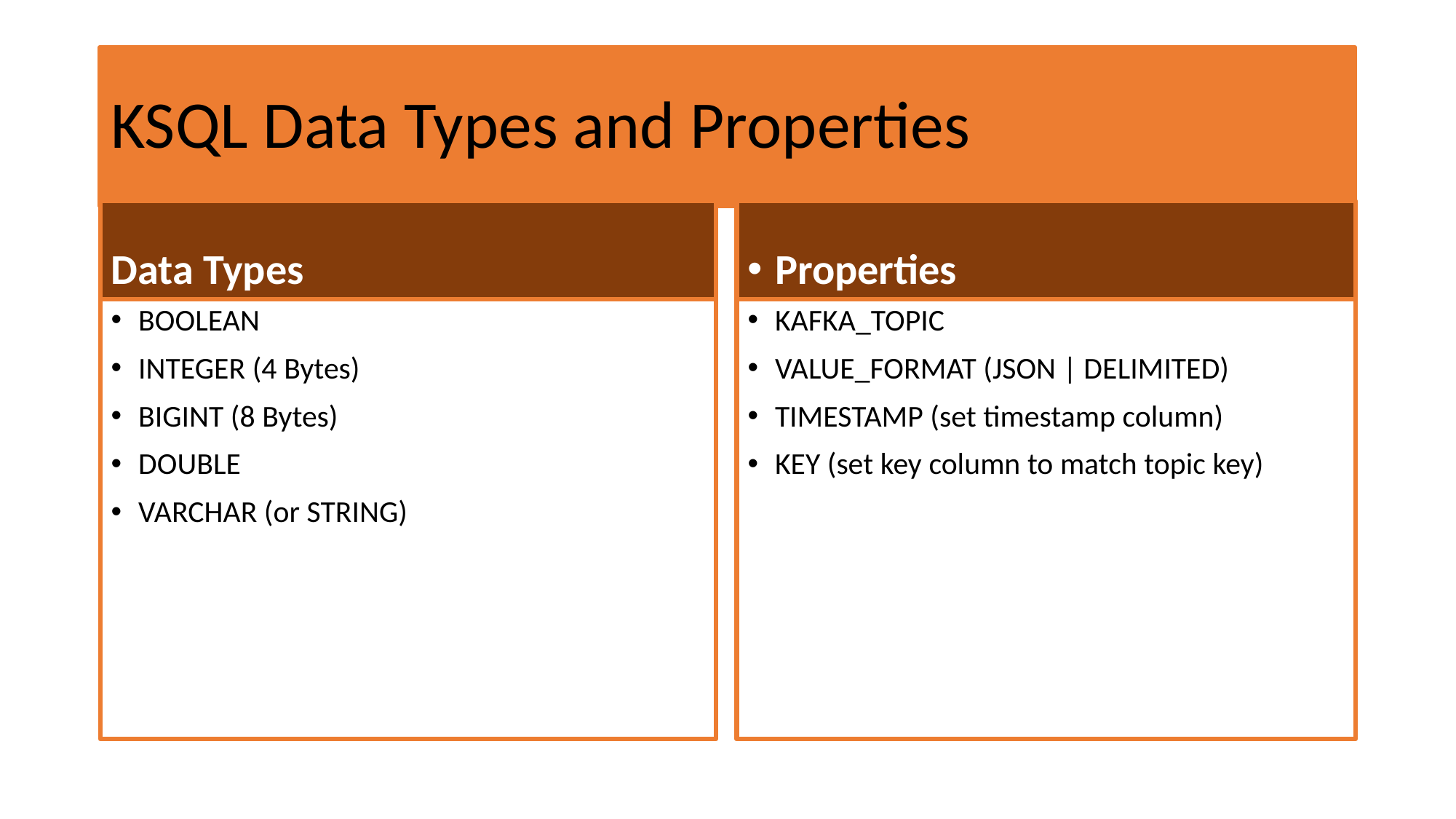

# KSQL Data Types and Properties
Data Types
Properties
BOOLEAN
INTEGER (4 Bytes)
BIGINT (8 Bytes)
DOUBLE
VARCHAR (or STRING)
KAFKA_TOPIC
VALUE_FORMAT (JSON | DELIMITED)
TIMESTAMP (set timestamp column)
KEY (set key column to match topic key)